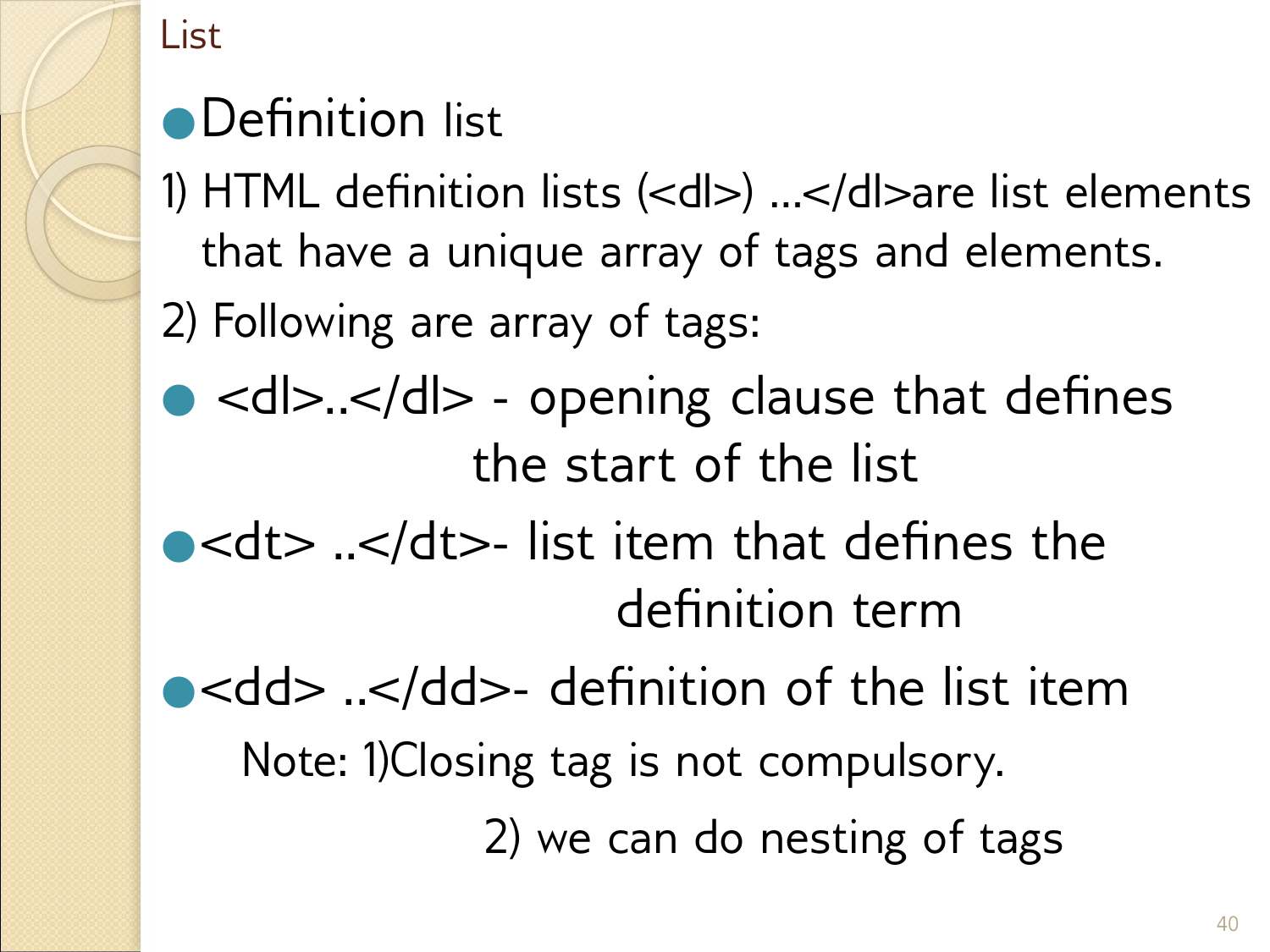

# List
Definition list
1) HTML definition lists (<dl>) …</dl>are list elements that have a unique array of tags and elements.
2) Following are array of tags:
 <dl>..</dl> - opening clause that defines 			 the start of the list
<dt> ..</dt>- list item that defines the 				  definition term
<dd> ..</dd>- definition of the list item
Note: 1)Closing tag is not compulsory.
		     2) we can do nesting of tags

40